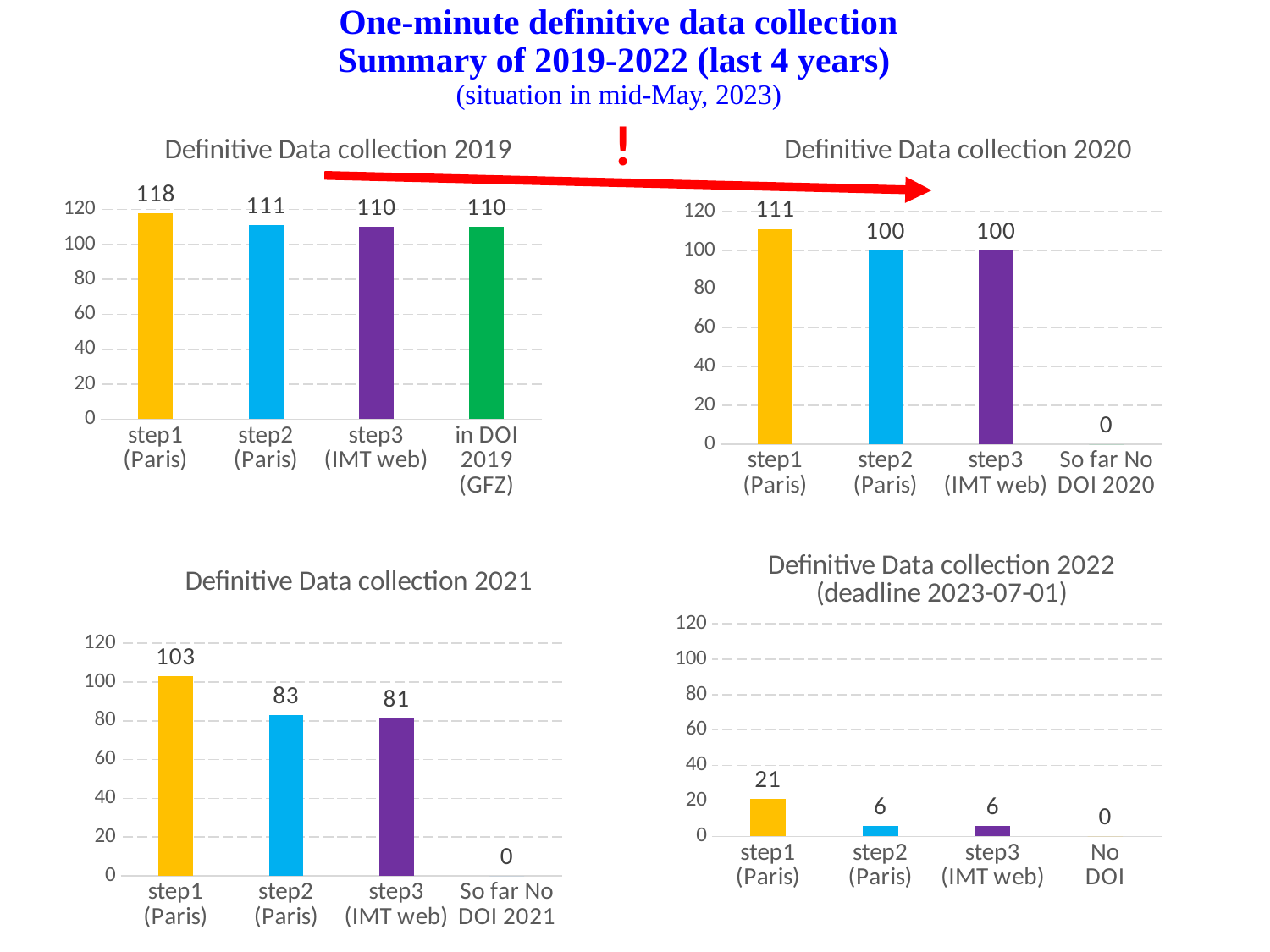

# One-minute definitive data collection Summary of 2019-2022 (last 4 years) (situation in mid-May, 2023)
!

### Chart: Definitive Data collection 2019

| Category | Definitive Data collection 2019 |
|---|---|
| step1
(Paris) | 118.0 |
| step2
(Paris) | 111.0 |
| step3
(IMT web) | 110.0 |
| in DOI 2019
(GFZ) | 110.0 |

### Chart: Definitive Data collection 2020

| Category | Definitive Data collection 2020 |
|---|---|
| step1
(Paris) | 111.0 |
| step2
(Paris) | 100.0 |
| step3
(IMT web) | 100.0 |
| So far No
DOI 2020 | 0.0 |

### Chart: Definitive Data collection 2022
(deadline 2023-07-01)

| Category | Definitive Data collection 2021 |
|---|---|
| step1
(Paris) | 21.0 |
| step2
(Paris) | 6.0 |
| step3
(IMT web) | 6.0 |
| No
DOI | 0.0 |

### Chart: Definitive Data collection 2021

| Category | Definitive Data collection 2021 |
|---|---|
| step1
(Paris) | 103.0 |
| step2
(Paris) | 83.0 |
| step3
(IMT web) | 81.0 |
| So far No
DOI 2021 | 0.0 |